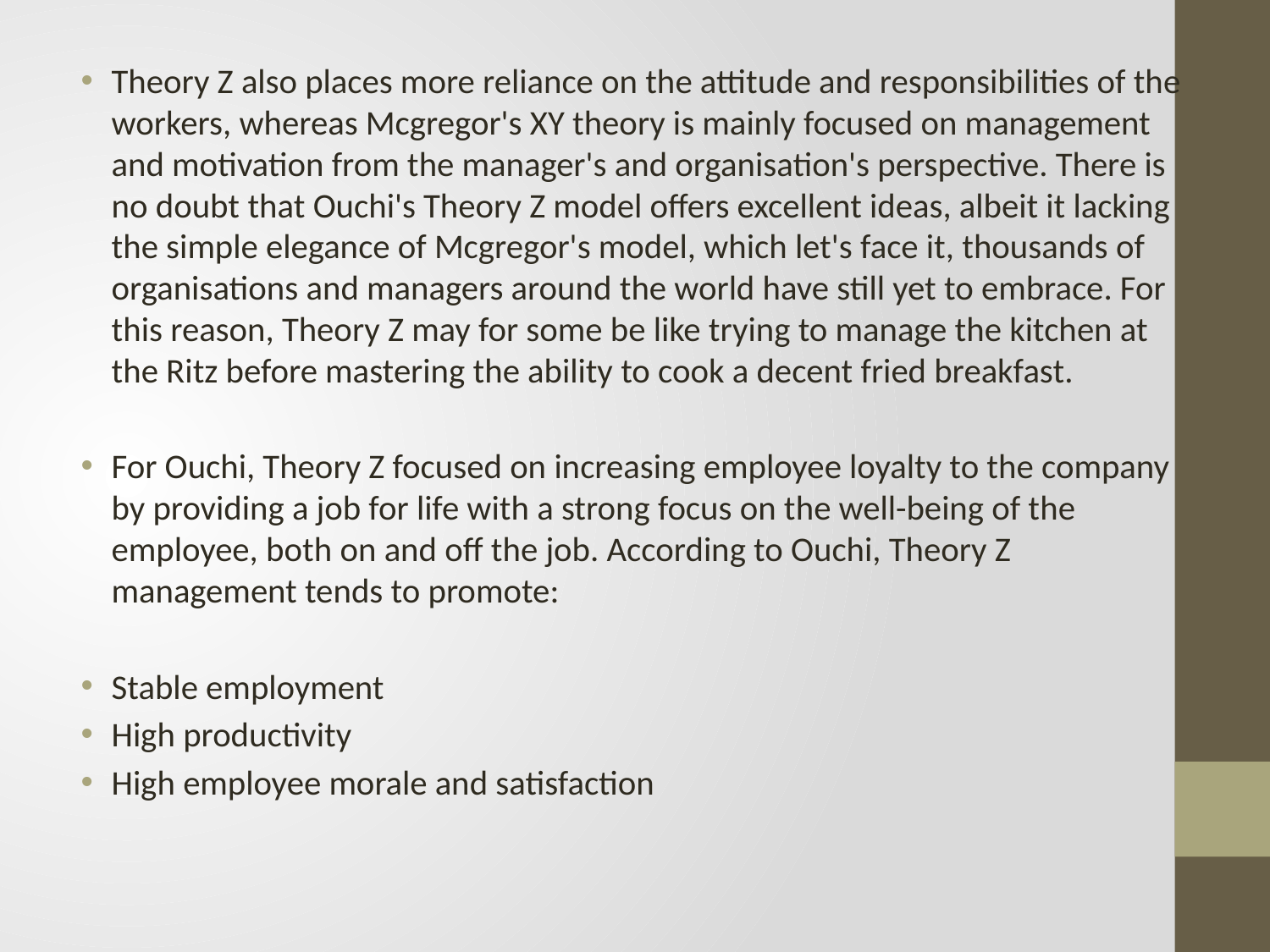

Theory Z also places more reliance on the attitude and responsibilities of the workers, whereas Mcgregor's XY theory is mainly focused on management and motivation from the manager's and organisation's perspective. There is no doubt that Ouchi's Theory Z model offers excellent ideas, albeit it lacking the simple elegance of Mcgregor's model, which let's face it, thousands of organisations and managers around the world have still yet to embrace. For this reason, Theory Z may for some be like trying to manage the kitchen at the Ritz before mastering the ability to cook a decent fried breakfast.

For Ouchi, Theory Z focused on increasing employee loyalty to the company by providing a job for life with a strong focus on the well-being of the employee, both on and off the job. According to Ouchi, Theory Z management tends to promote:

Stable employment
High productivity
High employee morale and satisfaction